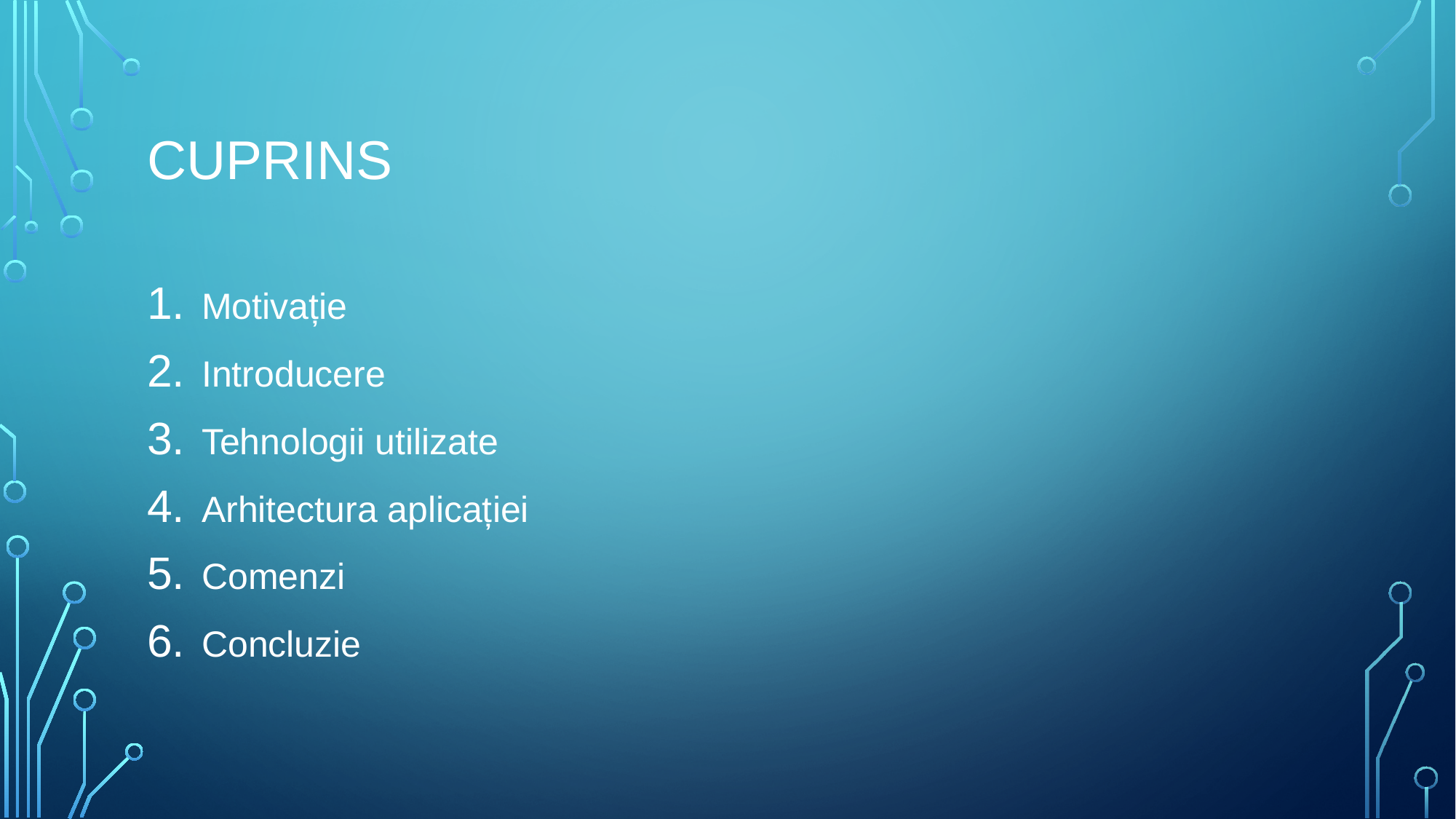

# Cuprins
Motivație
Introducere
Tehnologii utilizate
Arhitectura aplicației
Comenzi
Concluzie